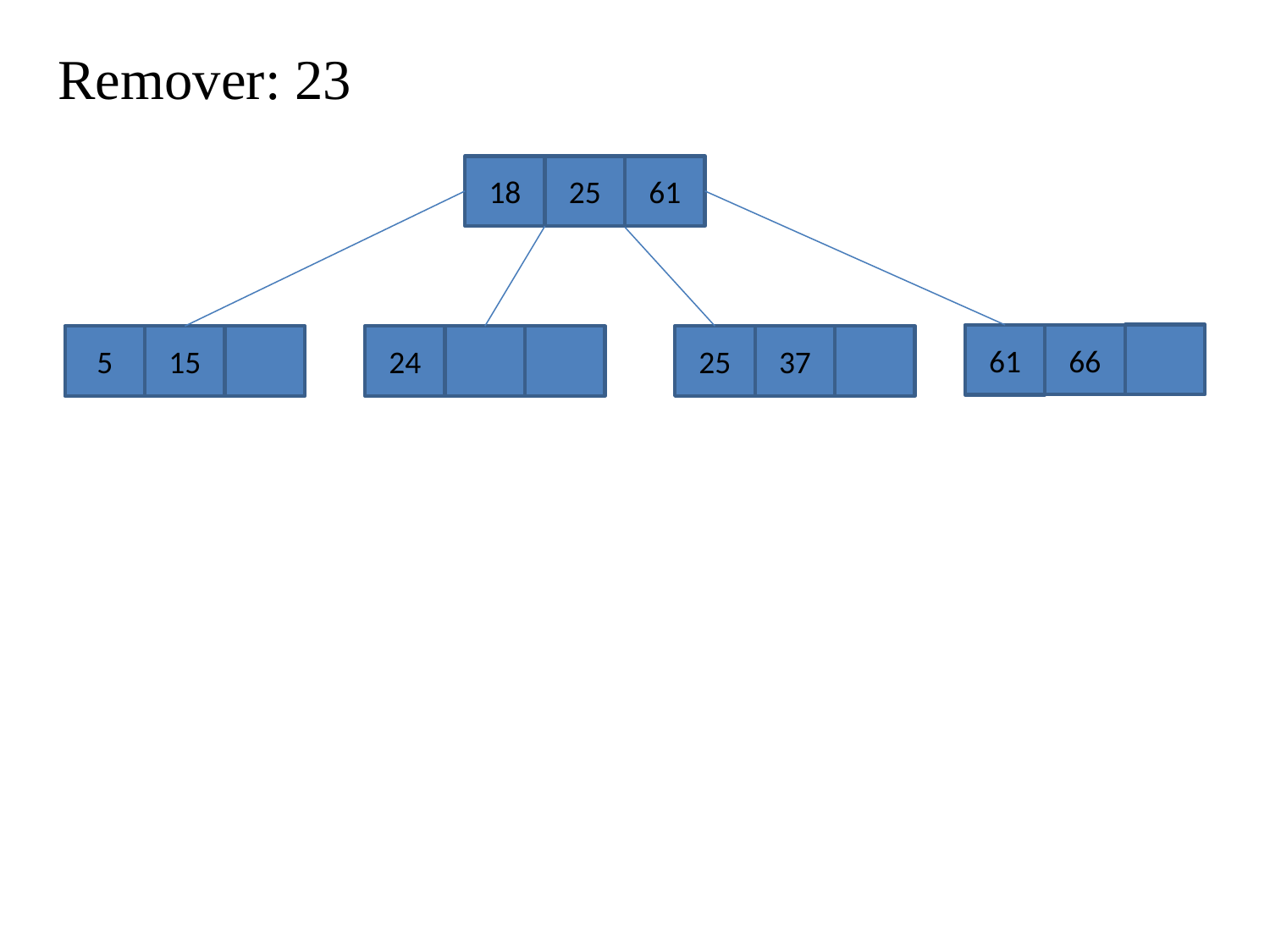

Remover: 23
18
25
61

66
61
5
15

24

25
37